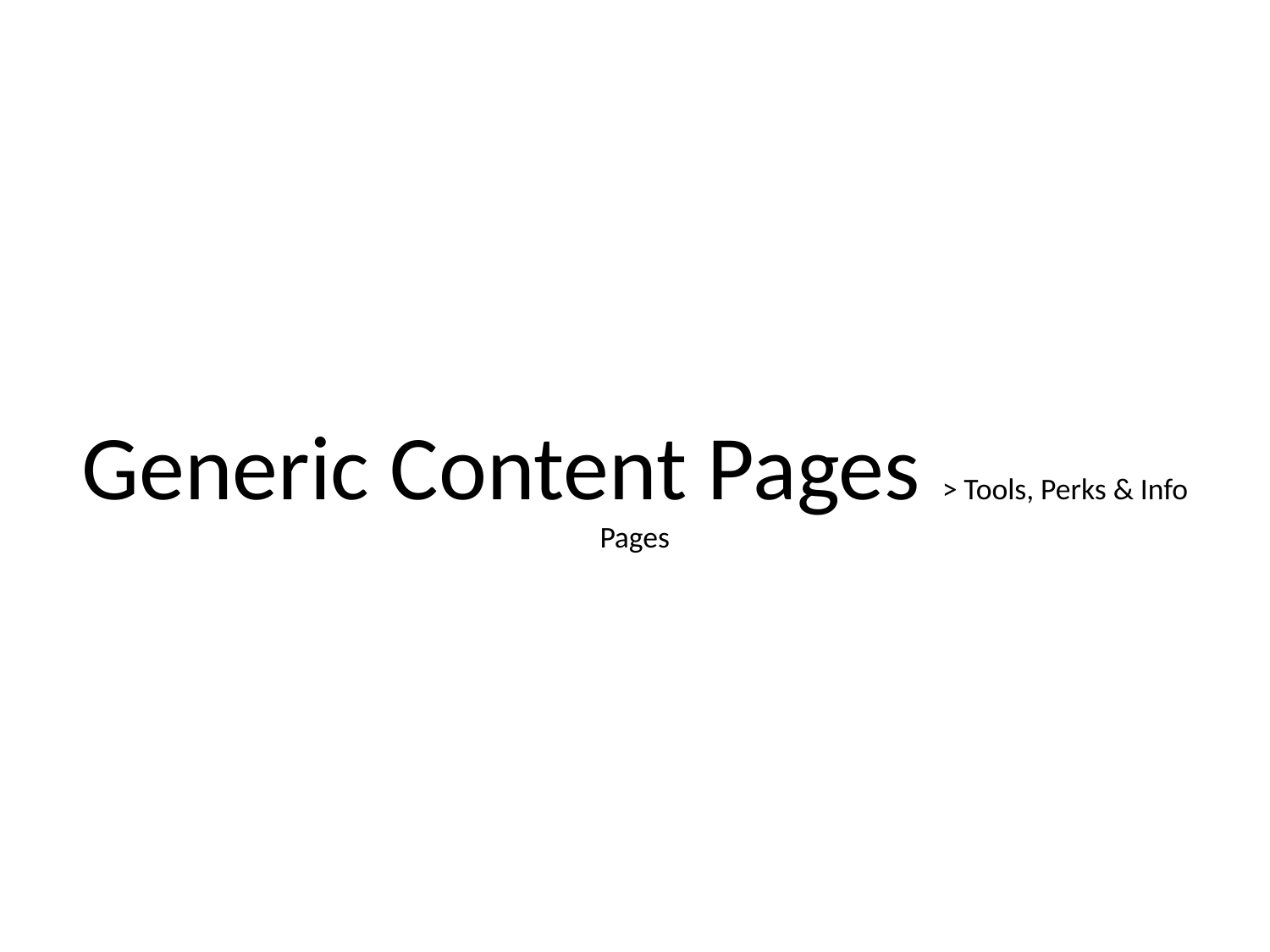

# Generic Content Pages > Tools, Perks & Info Pages